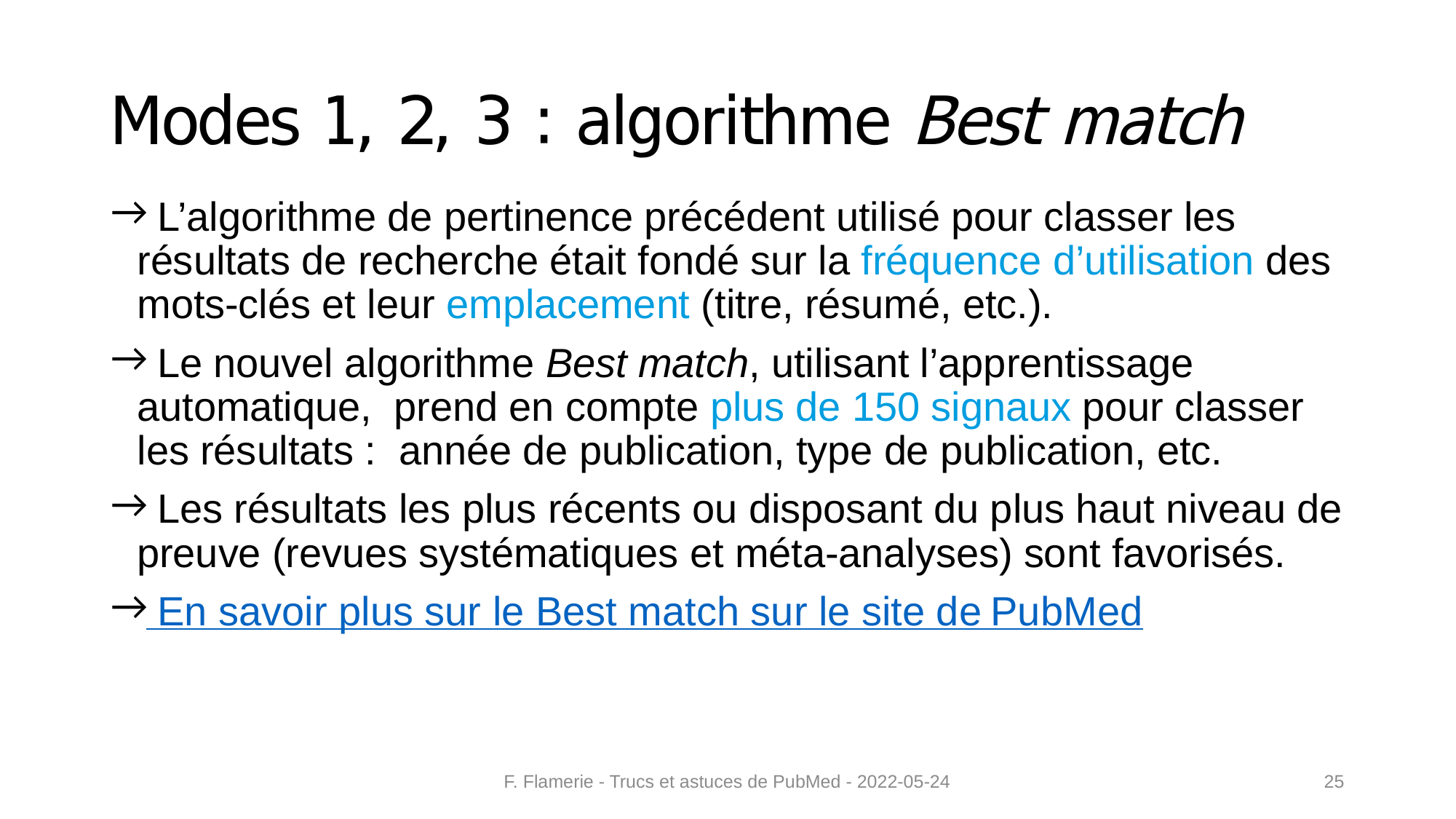

# Modes 1, 2, 3 : algorithme Best match
 L’algorithme de pertinence précédent utilisé pour classer les résultats de recherche était fondé sur la fréquence d’utilisation des mots-clés et leur emplacement (titre, résumé, etc.).
 Le nouvel algorithme Best match, utilisant l’apprentissage automatique,  prend en compte plus de 150 signaux pour classer les résultats :  année de publication, type de publication, etc.
 Les résultats les plus récents ou disposant du plus haut niveau de preuve (revues systématiques et méta-analyses) sont favorisés.
 En savoir plus sur le Best match sur le site de PubMed

F. Flamerie - Trucs et astuces de PubMed - 2022-05-24
25